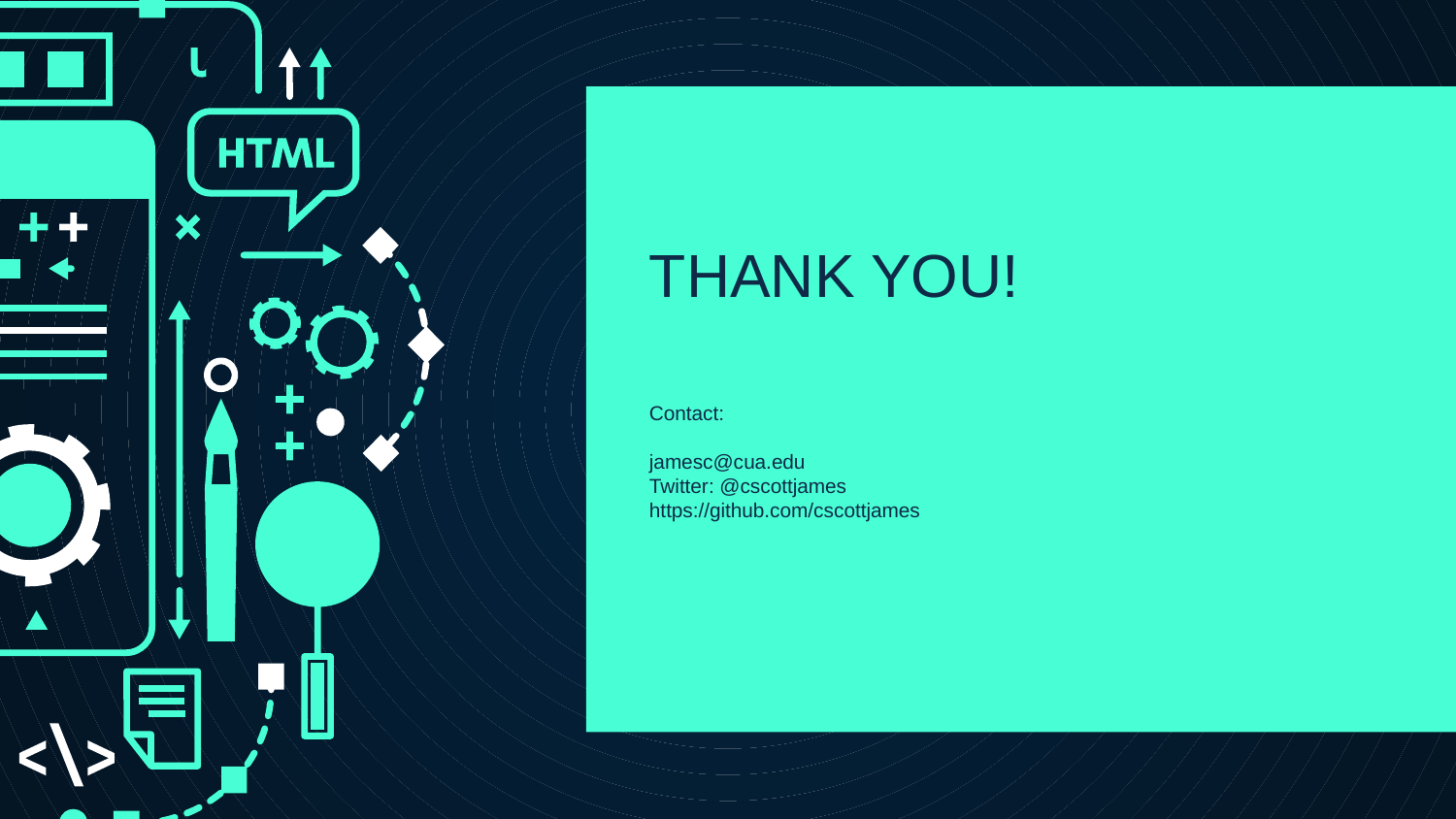

# THANK YOU!
Contact:

jamesc@cua.edu
Twitter: @cscottjames
https://github.com/cscottjames